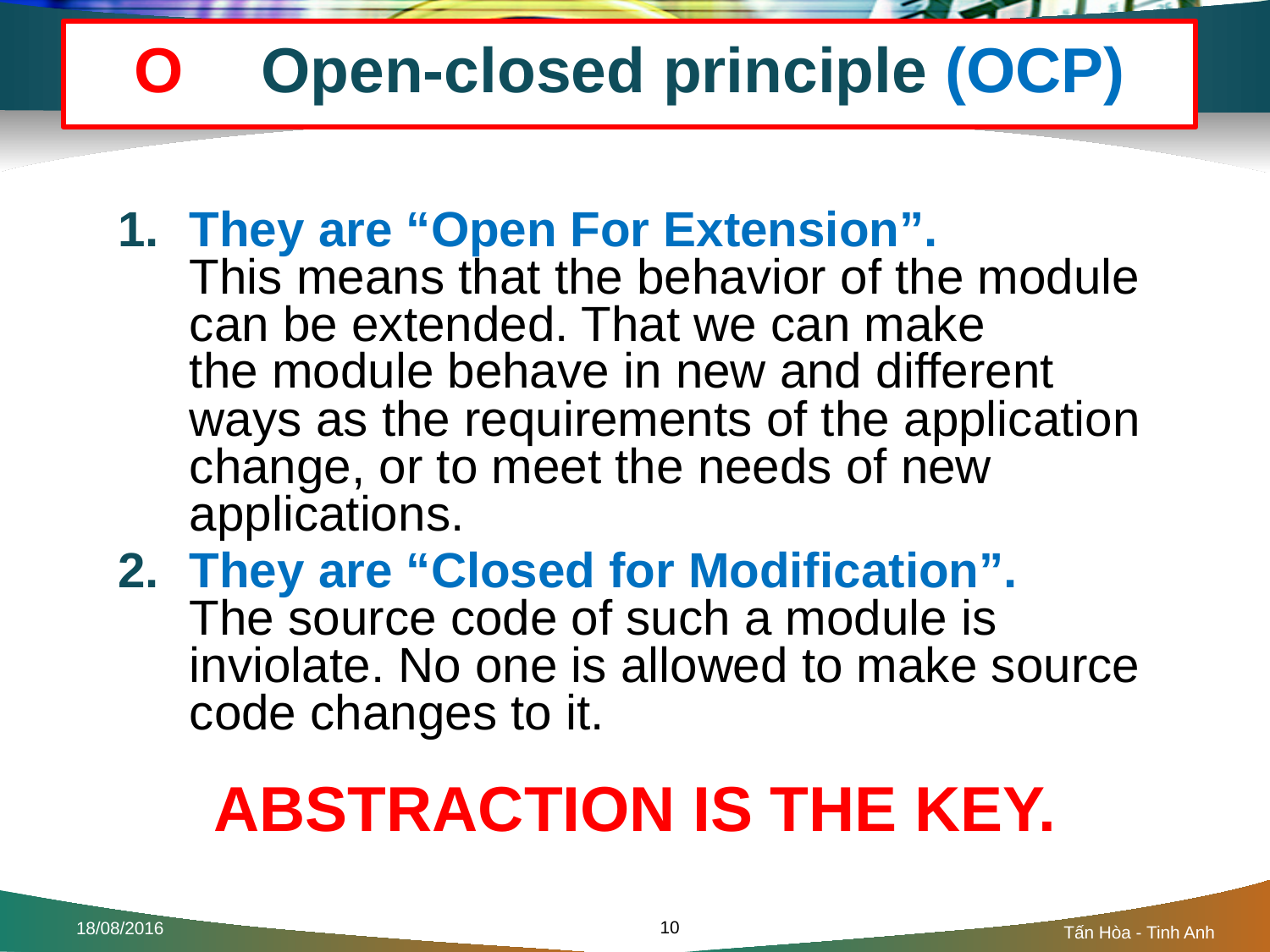

O 	Open-closed principle (OCP)
# Hot Tip
They are “Open For Extension”.
This means that the behavior of the module can be extended. That we can make
the module behave in new and different ways as the requirements of the application change, or to meet the needs of new applications.
They are “Closed for Modification”.
The source code of such a module is inviolate. No one is allowed to make source
code changes to it.
ABSTRACTION IS THE KEY.
10
18/08/2016
Tấn Hòa - Tinh Anh